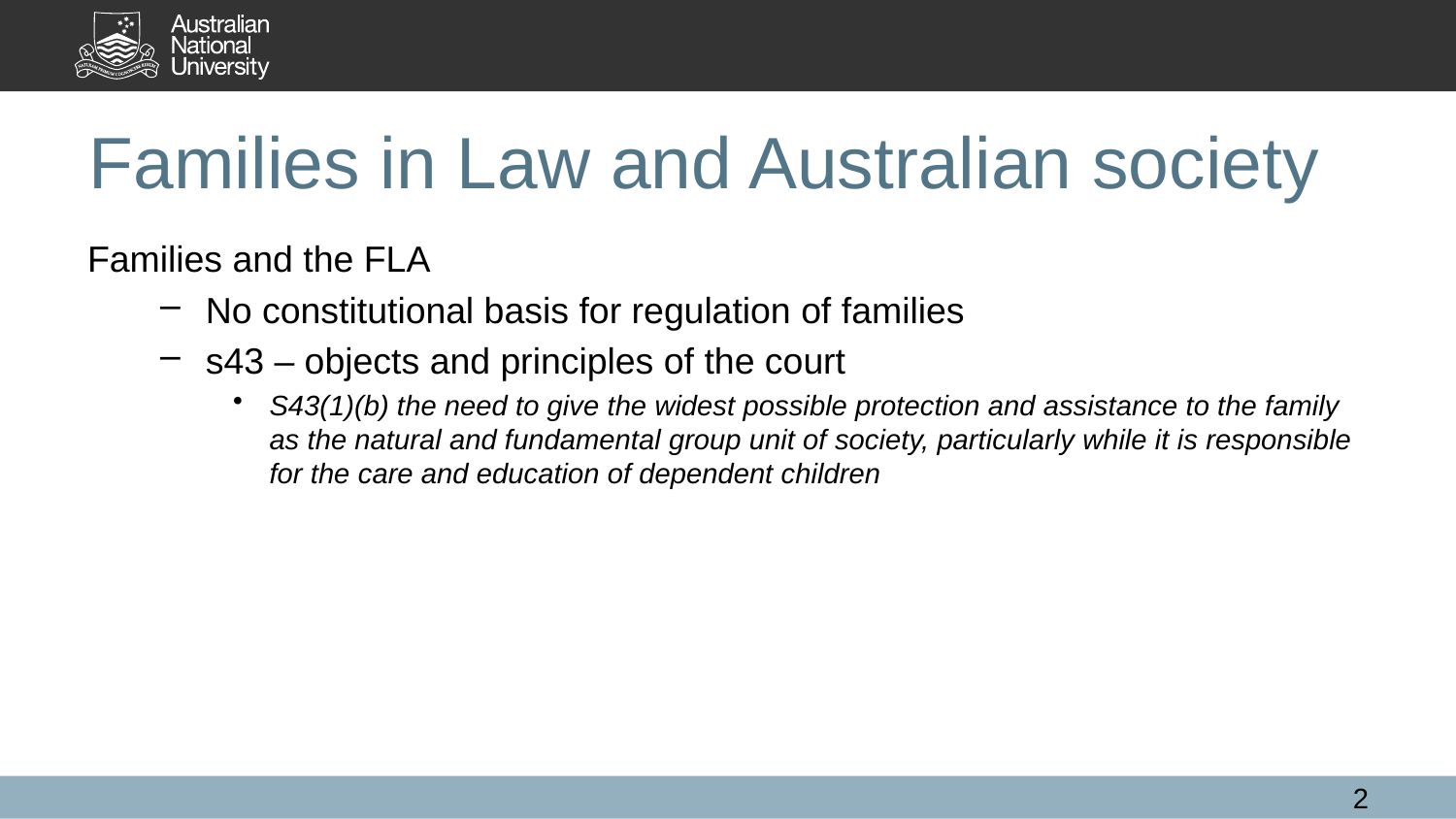

# Families in Law and Australian society
Families and the FLA
No constitutional basis for regulation of families
s43 – objects and principles of the court
S43(1)(b) the need to give the widest possible protection and assistance to the family as the natural and fundamental group unit of society, particularly while it is responsible for the care and education of dependent children

2